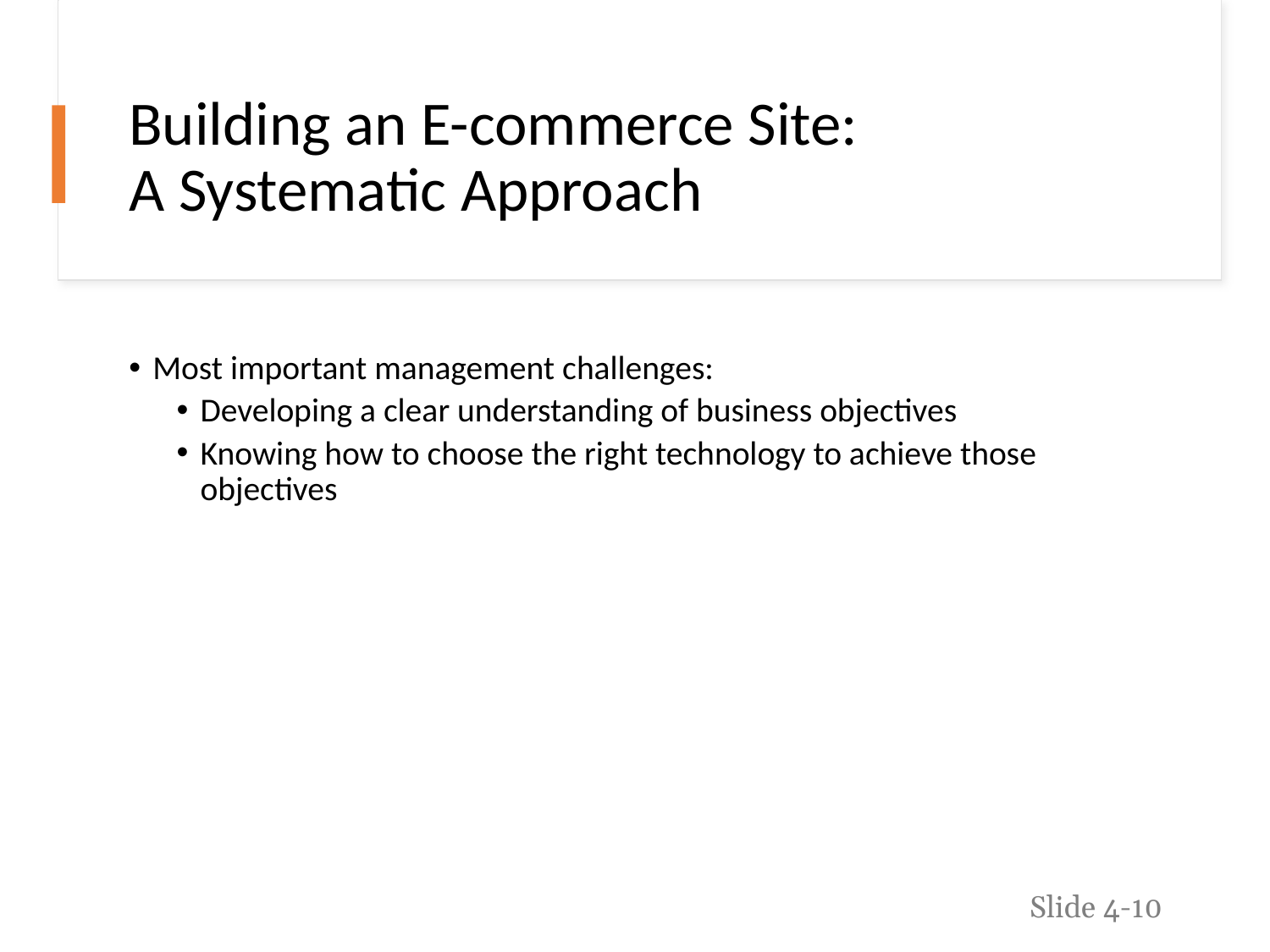

# Building an E-commerce Site: A Systematic Approach

Most important management challenges:
Developing a clear understanding of business objectives
Knowing how to choose the right technology to achieve those objectives
Slide 4-10